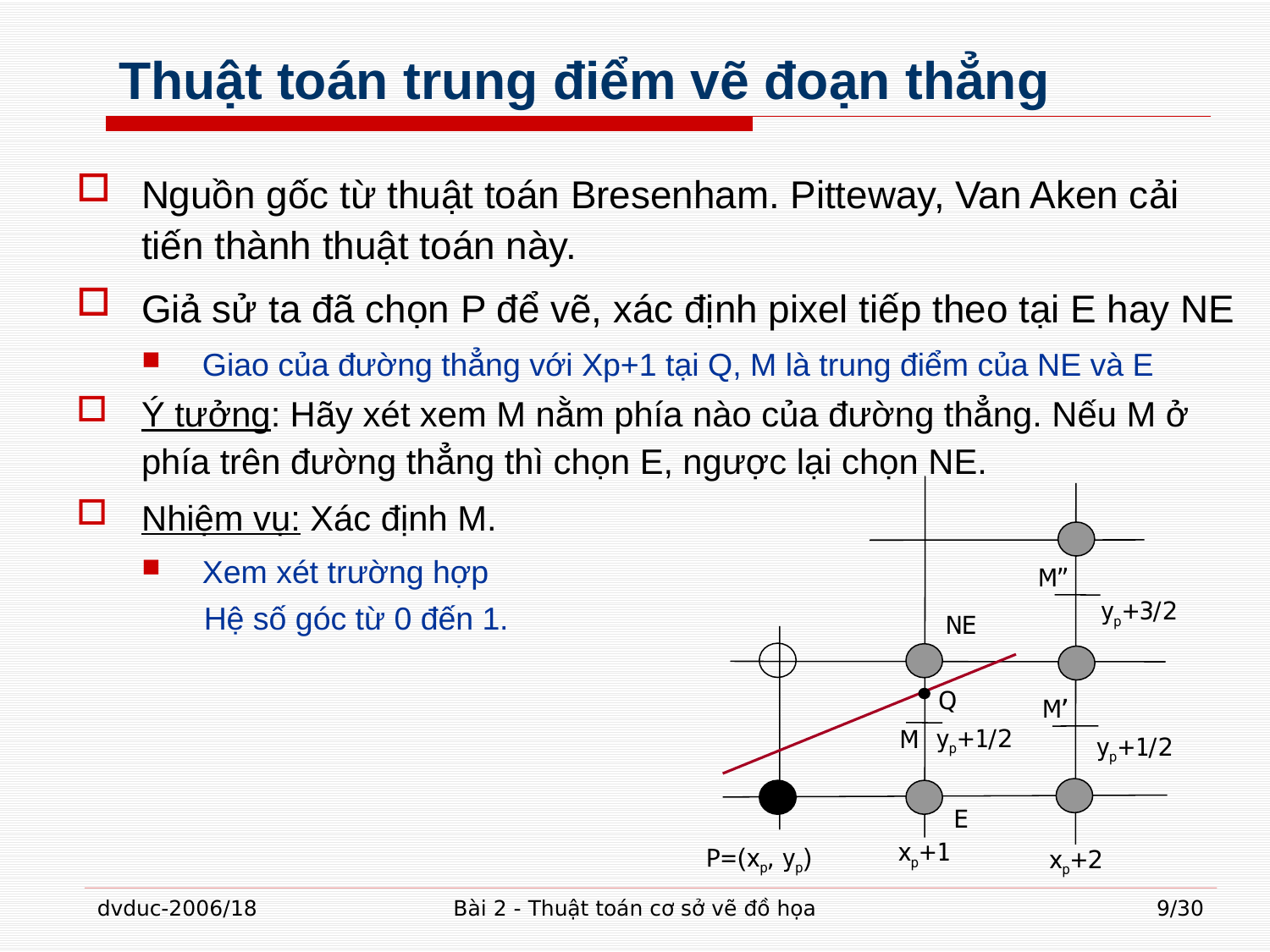

# Thuật toán trung điểm vẽ đoạn thẳng
Nguồn gốc từ thuật toán Bresenham. Pitteway, Van Aken cải tiến thành thuật toán này.
Giả sử ta đã chọn P để vẽ, xác định pixel tiếp theo tại E hay NE
Giao của đường thẳng với Xp+1 tại Q, M là trung điểm của NE và E
Ý tưởng: Hãy xét xem M nằm phía nào của đường thẳng. Nếu M ở phía trên đường thẳng thì chọn E, ngược lại chọn NE.
Nhiệm vụ: Xác định M.
Xem xét trường hợp
       Hệ số góc từ 0 đến 1.

M”
 yp+3/2

NE

Q
M’

 yp+1/2
M

 yp+1/2

E
xp+1
P=(xp, yp)
xp+2
dvduc-2006/18
Bài 2 - Thuật toán cơ sở vẽ đồ họa
9/30